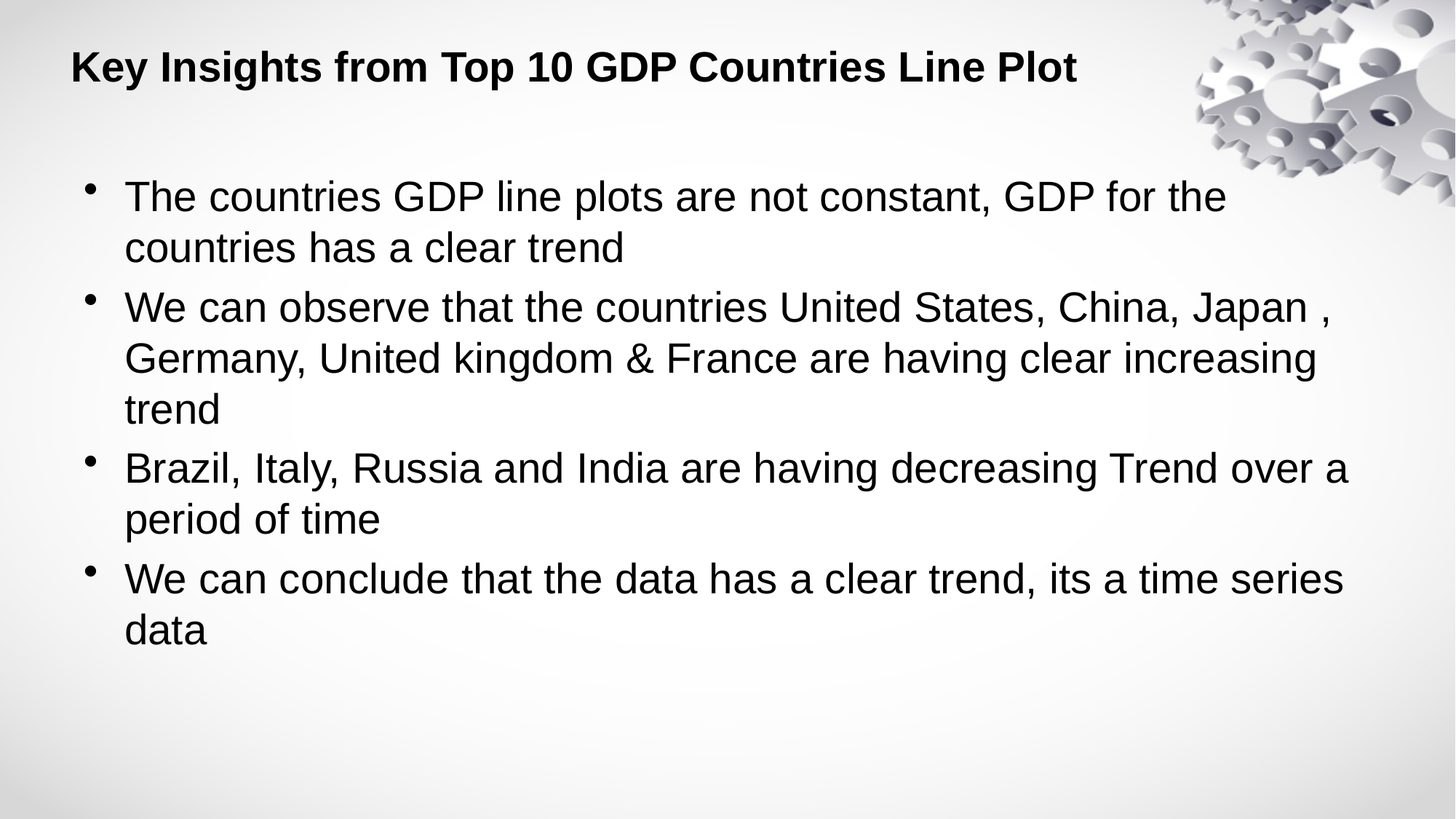

# Key Insights from Top 10 GDP Countries Line Plot
The countries GDP line plots are not constant, GDP for the countries has a clear trend
We can observe that the countries United States, China, Japan , Germany, United kingdom & France are having clear increasing trend
Brazil, Italy, Russia and India are having decreasing Trend over a period of time
We can conclude that the data has a clear trend, its a time series data